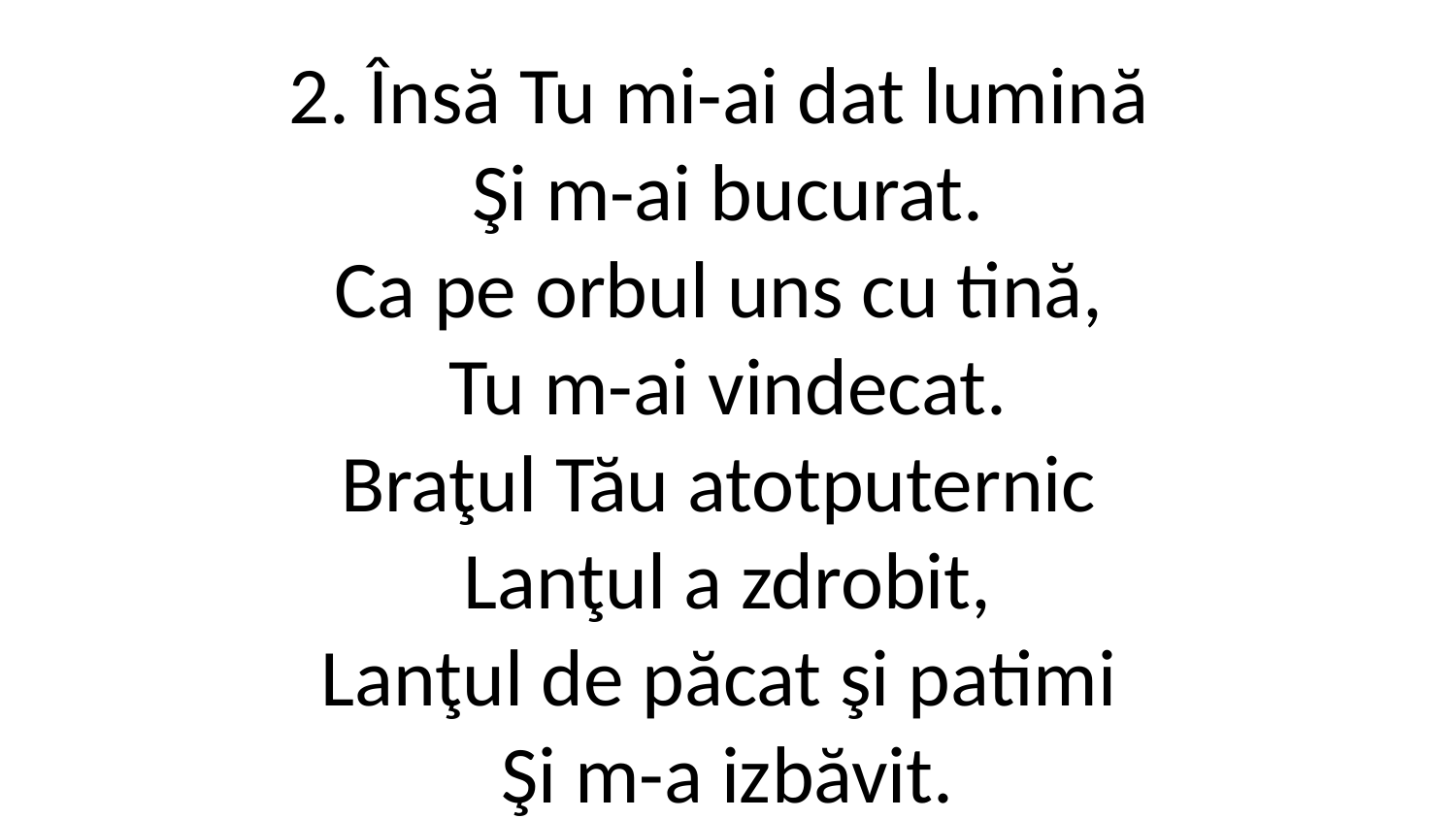

2. Însă Tu mi-ai dat lumină
Şi m-ai bucurat.
Ca pe orbul uns cu tină,
Tu m-ai vindecat.
Braţul Tău atotputernic
Lanţul a zdrobit,
Lanţul de păcat şi patimi
Şi m-a izbăvit.